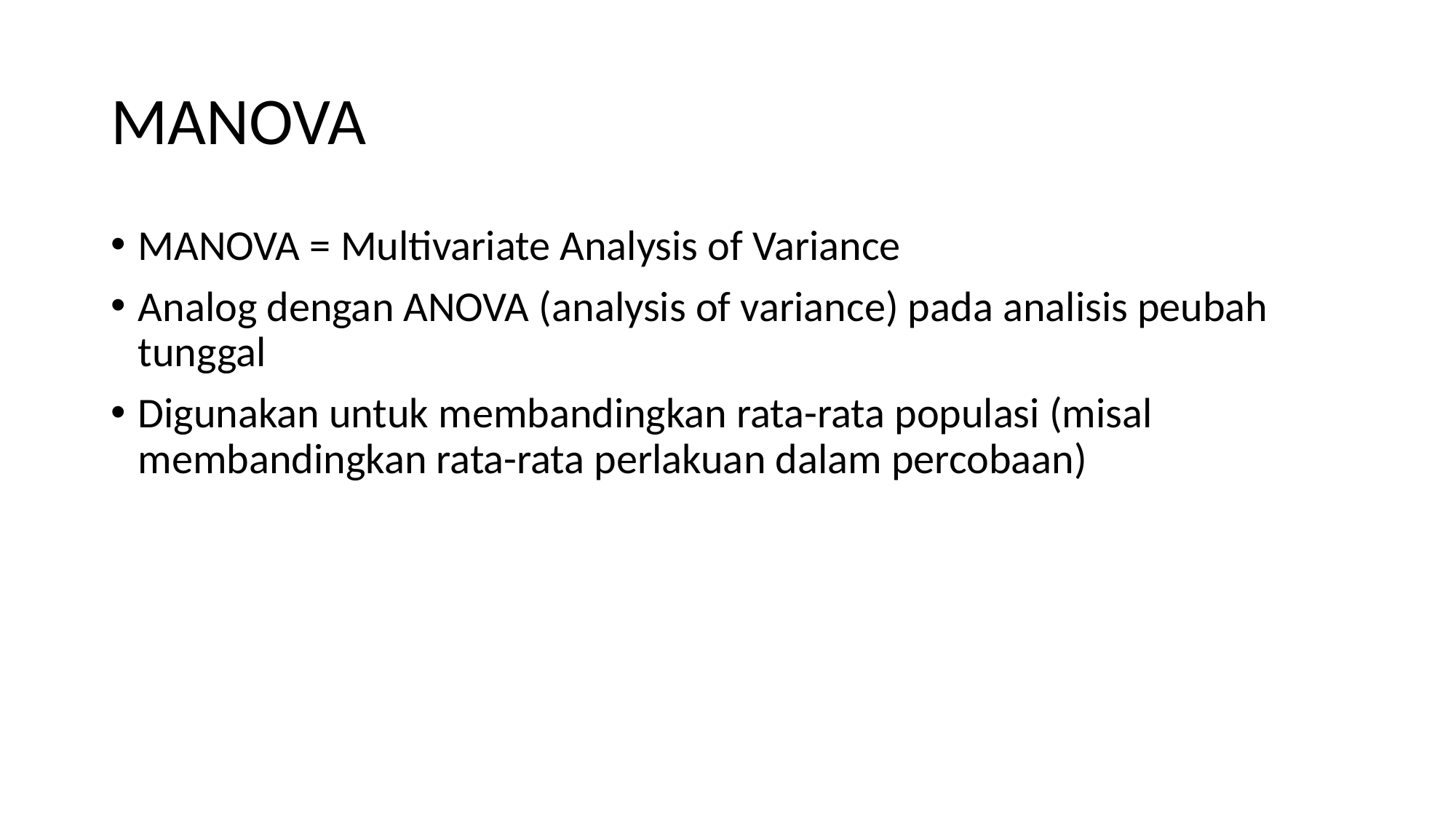

# MANOVA
MANOVA = Multivariate Analysis of Variance
Analog dengan ANOVA (analysis of variance) pada analisis peubah tunggal
Digunakan untuk membandingkan rata-rata populasi (misal membandingkan rata-rata perlakuan dalam percobaan)